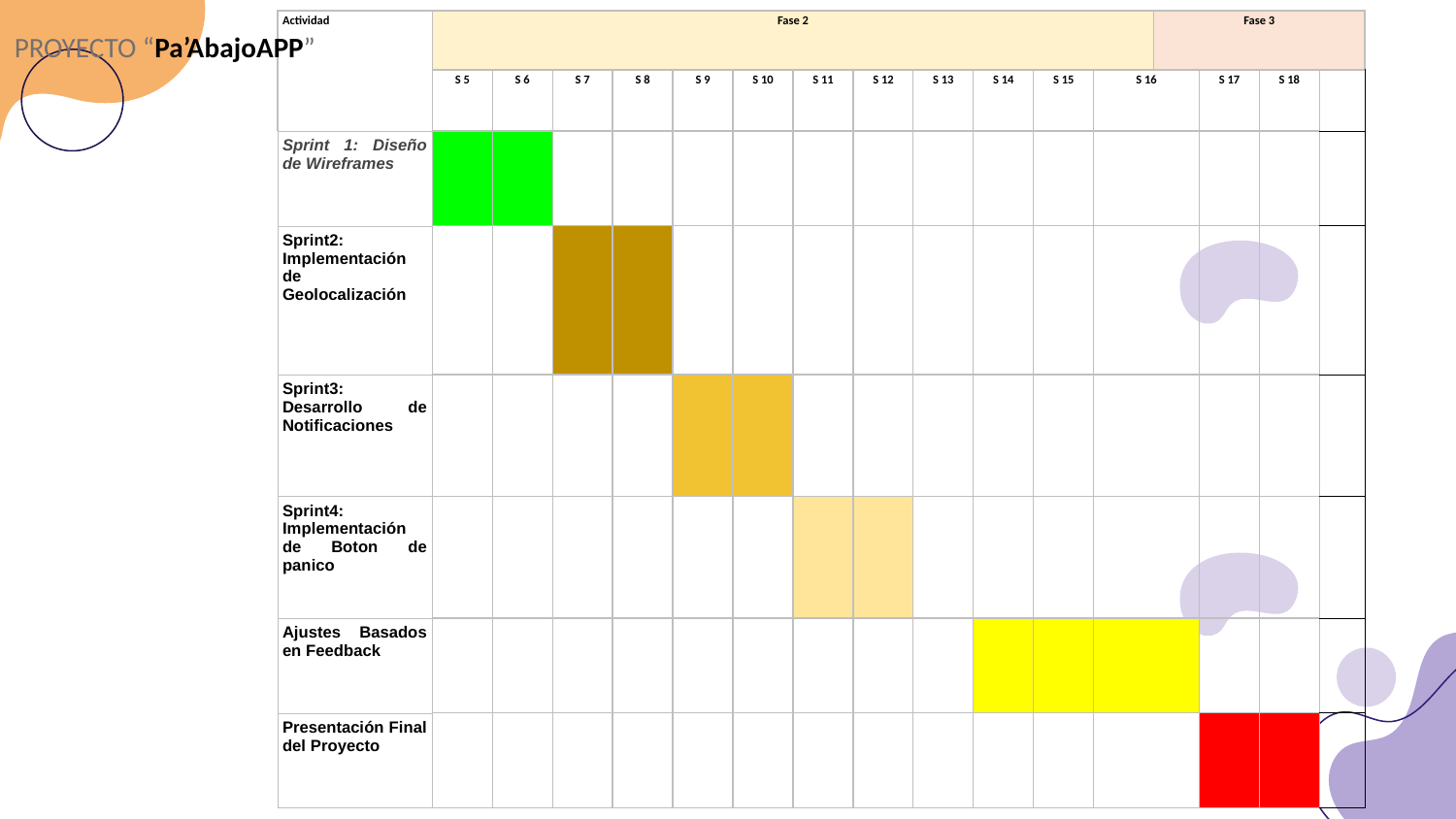

| Actividad | Fase 2 |  |  |  |  |  |  |  |  |  |  |  | Fase 3 |  |  |  |
| --- | --- | --- | --- | --- | --- | --- | --- | --- | --- | --- | --- | --- | --- | --- | --- | --- |
|  | S 5 | S 6 | S 7 | S 8 | S 9 | S 10 | S 11 | S 12 | S 13 | S 14 | S 15 | S 16 |  | S 17 | S 18 |  |
| Sprint 1: Diseño de Wireframes |  |  |  |  |  |  |  |  |  |  |  |  |  |  |  |  |
| Sprint2: Implementación de Geolocalización |  |  |  |  |  |  |  |  |  |  |  |  |  |  |  |  |
| Sprint3: Desarrollo de Notificaciones |  |  |  |  |  |  |  |  |  |  |  |  |  |  |  |  |
| Sprint4: Implementación de Boton de panico |  |  |  |  |  |  |  |  |  |  |  |  |  |  |  |  |
| Ajustes Basados en Feedback |  |  |  |  |  |  |  |  |  |  |  |  |  |  |  |  |
| Presentación Final del Proyecto |  |  |  |  |  |  |  |  |  |  |  |  |  |  |  |  |
PROYECTO “Pa’AbajoAPP”